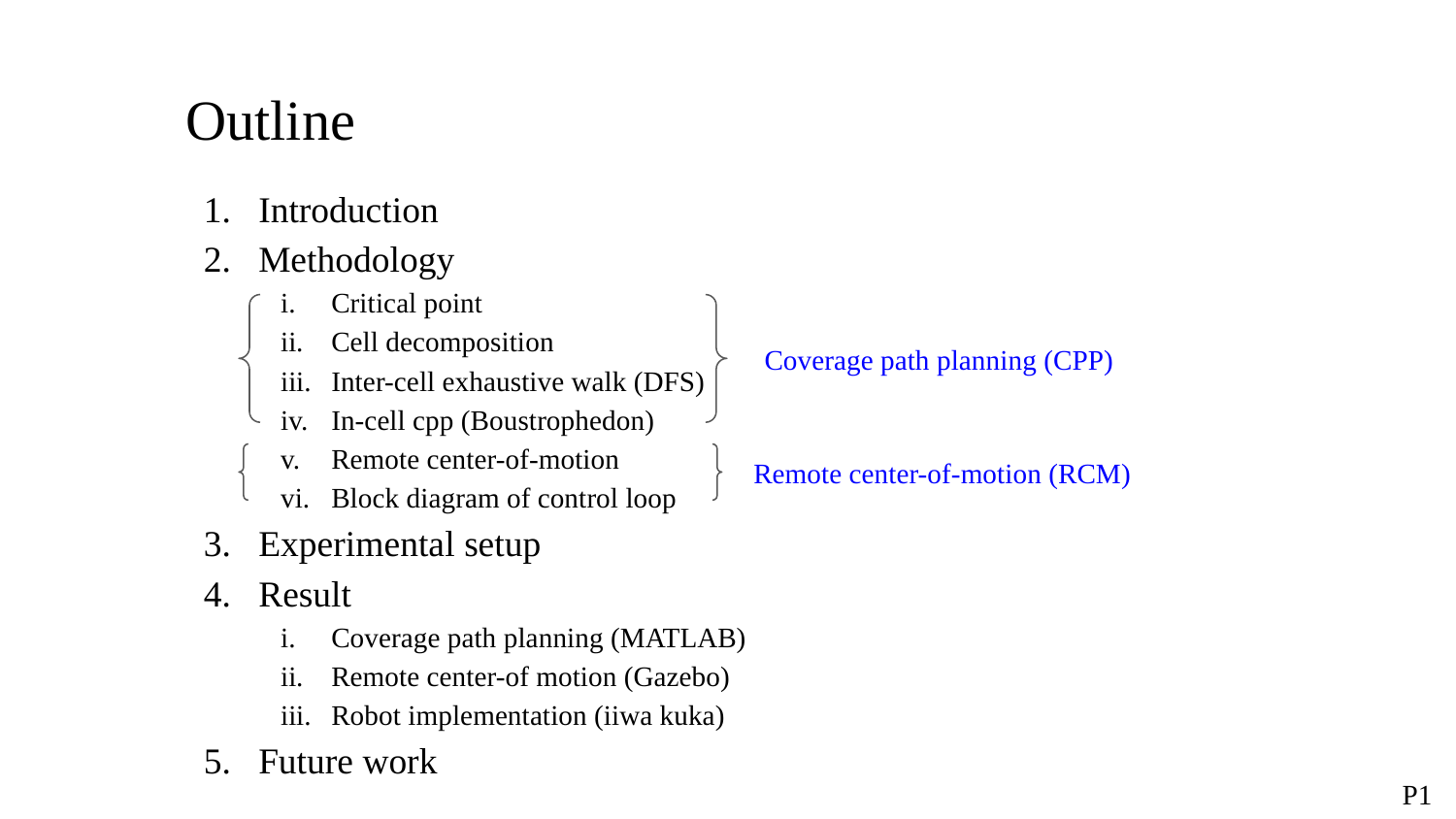

# Outline
Introduction
Methodology
Critical point
Cell decomposition
Inter-cell exhaustive walk (DFS)
In-cell cpp (Boustrophedon)
Remote center-of-motion
Block diagram of control loop
Experimental setup
Result
Coverage path planning (MATLAB)
Remote center-of motion (Gazebo)
Robot implementation (iiwa kuka)
Future work

Coverage path planning (CPP)

Remote center-of-motion (RCM)
P1